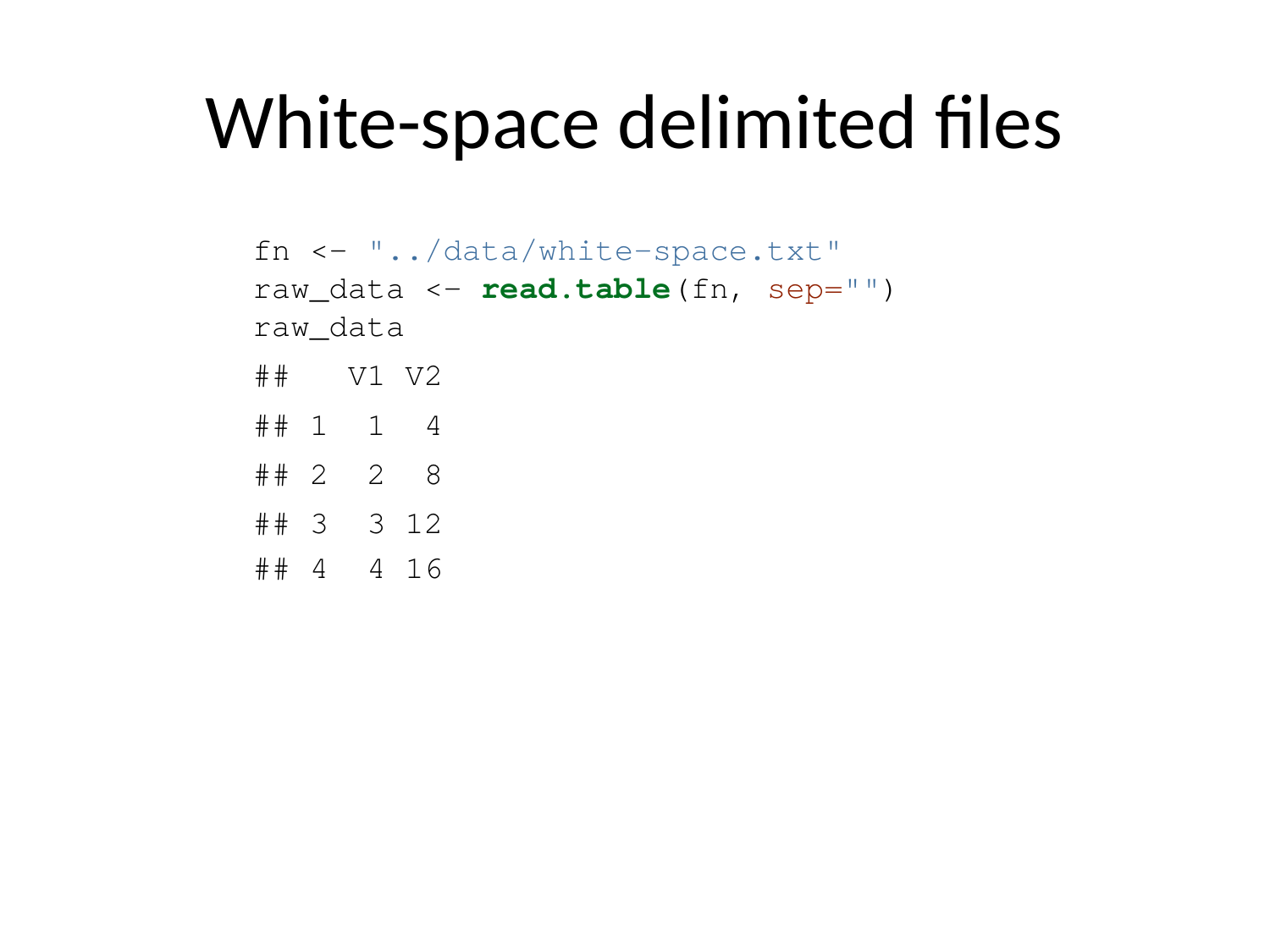

# White-space delimited files
fn <- "../data/white-space.txt"
raw_data <- read.table(fn, sep="")
raw_data
##   V1 V2
## 1  1  4
## 2  2  8
## 3  3 12
## 4  4 16